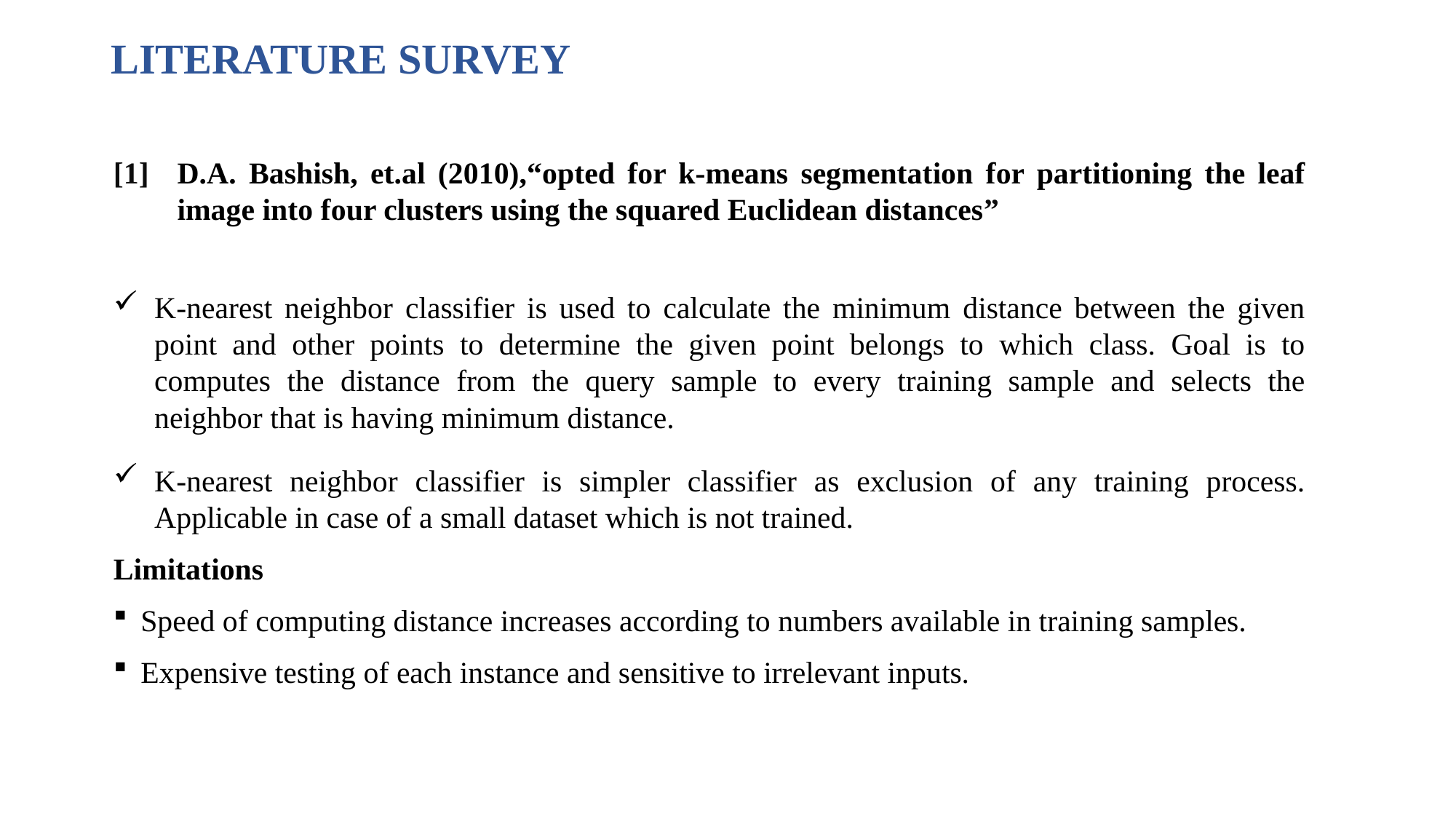

LITERATURE SURVEY
# [1]	D.A. Bashish, et.al (2010),“opted for k-means segmentation for partitioning the leaf image into four clusters using the squared Euclidean distances”
K-nearest neighbor classifier is used to calculate the minimum distance between the given point and other points to determine the given point belongs to which class. Goal is to computes the distance from the query sample to every training sample and selects the neighbor that is having minimum distance.
K-nearest neighbor classifier is simpler classifier as exclusion of any training process. Applicable in case of a small dataset which is not trained.
Limitations
Speed of computing distance increases according to numbers available in training samples.
Expensive testing of each instance and sensitive to irrelevant inputs.